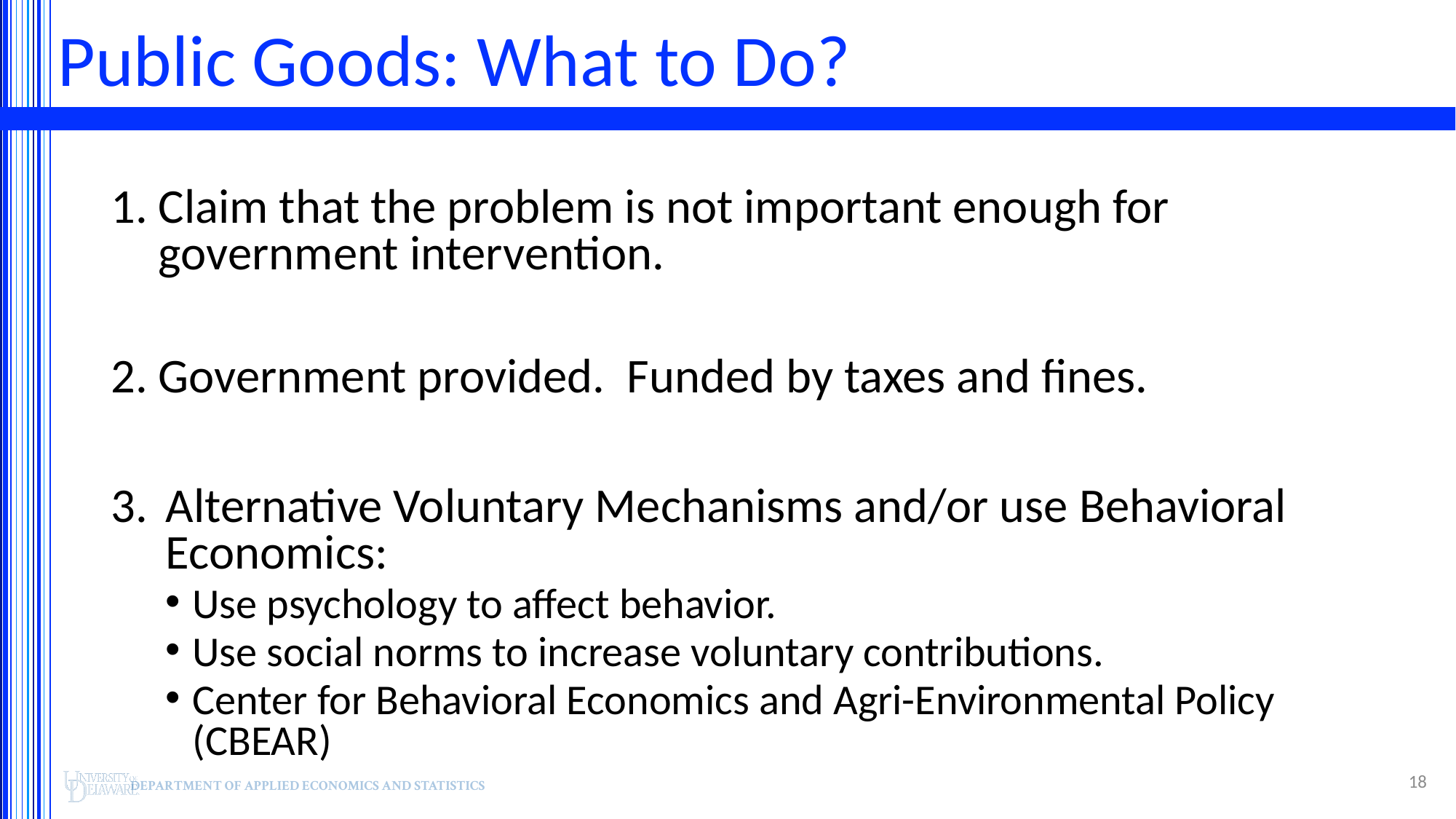

# Public Goods: What to Do?
1. Claim that the problem is not important enough for government intervention.

2. Government provided.  Funded by taxes and fines.

3. 	Alternative Voluntary Mechanisms and/or use Behavioral Economics:
Use psychology to affect behavior.
Use social norms to increase voluntary contributions.
Center for Behavioral Economics and Agri-Environmental Policy (CBEAR)
18